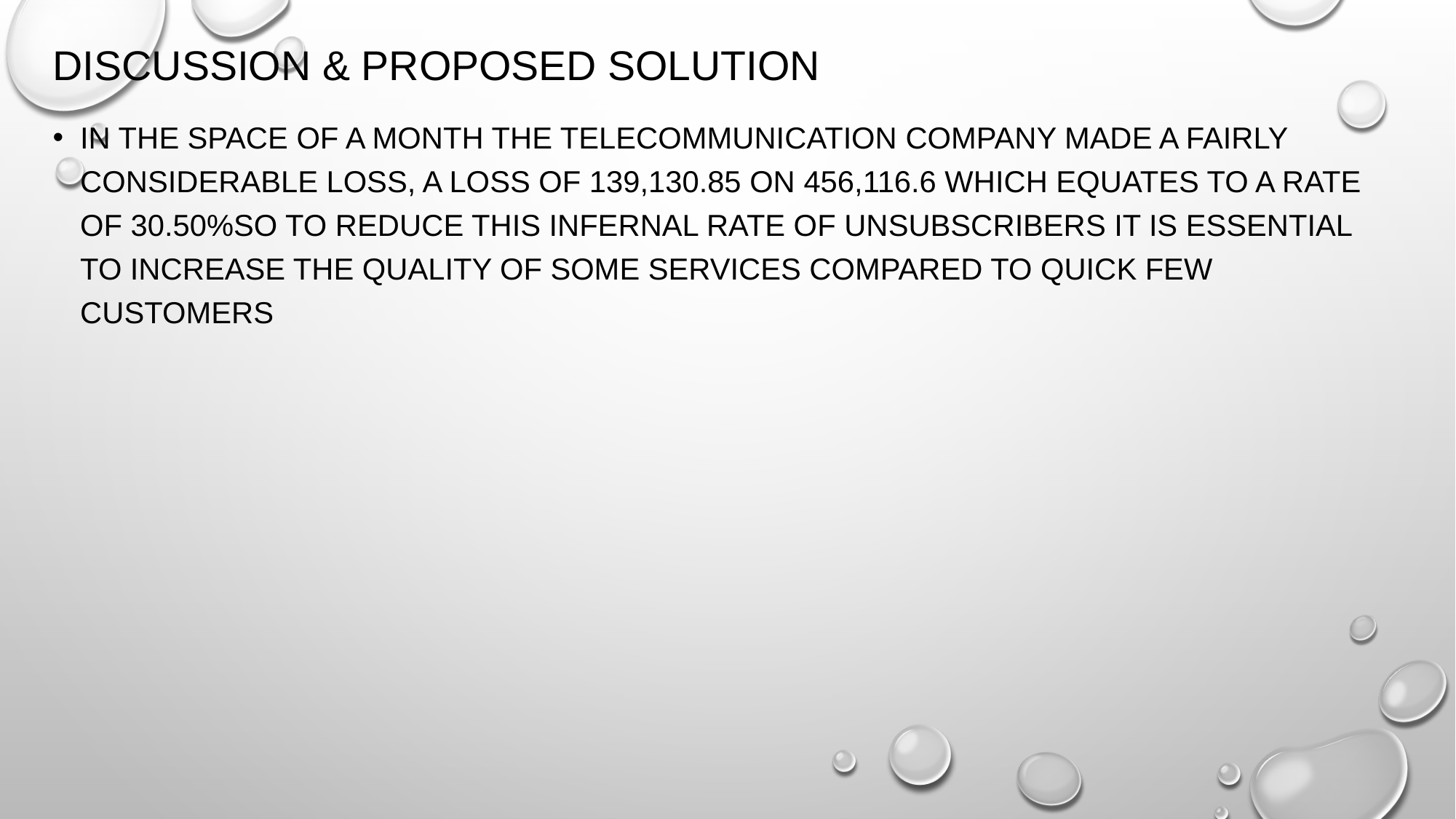

# Discussion & proposed solution
in the space of a month the telecommunication company made a fairly considerable loss, a loss of 139,130.85 on 456,116.6 which equates to a rate of 30.50%so to reduce this infernal rate of unsubscribers it is essential to increase the quality of some services compared to quick few customers